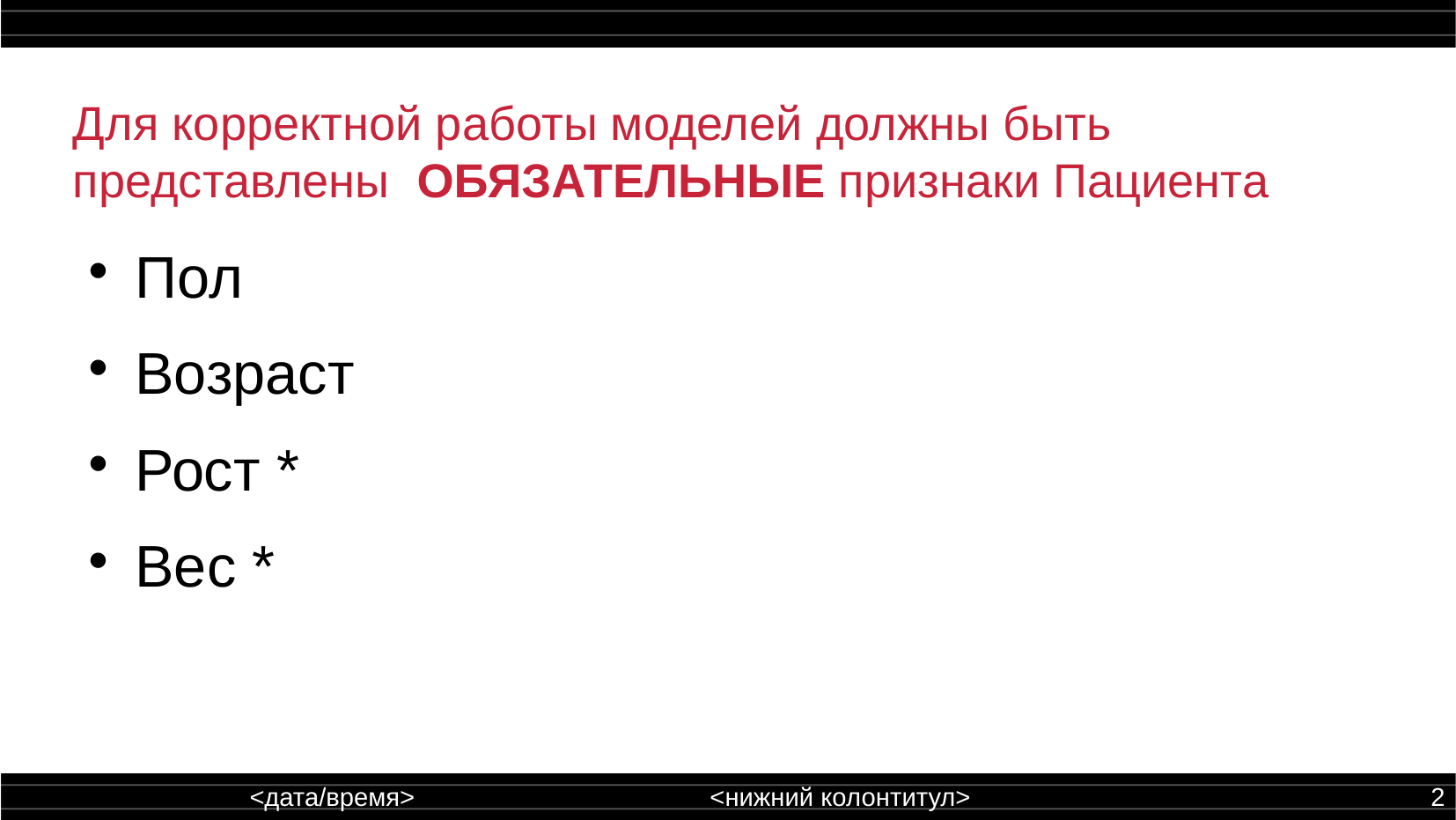

Для корректной работы моделей должны быть представлены  ОБЯЗАТЕЛЬНЫЕ признаки Пациента
Пол
Возраст
Рост *
Вес *